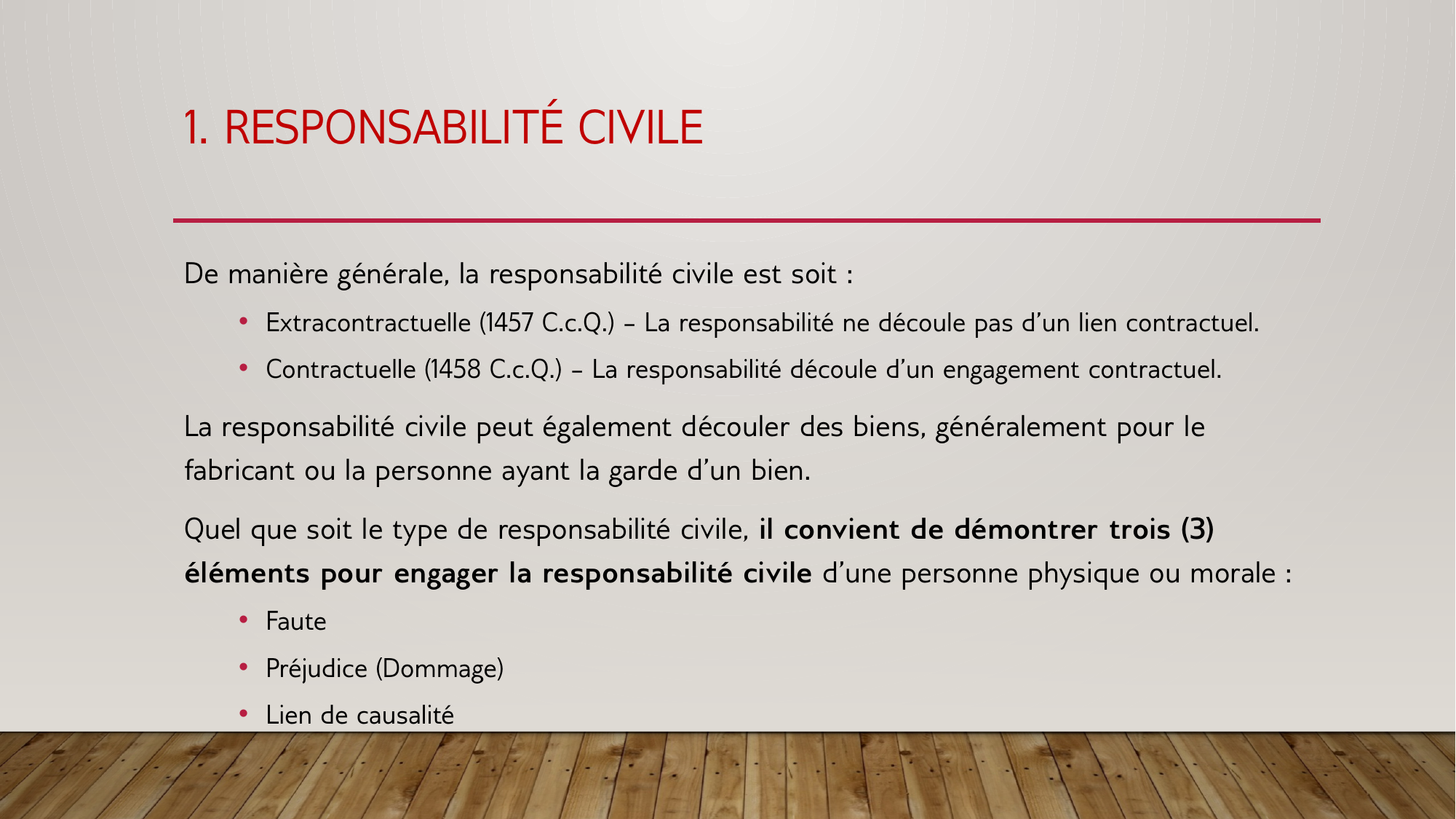

# 1. responsabilité civile
De manière générale, la responsabilité civile est soit :
Extracontractuelle (1457 C.c.Q.) – La responsabilité ne découle pas d’un lien contractuel.
Contractuelle (1458 C.c.Q.) – La responsabilité découle d’un engagement contractuel.
La responsabilité civile peut également découler des biens, généralement pour le fabricant ou la personne ayant la garde d’un bien.
Quel que soit le type de responsabilité civile, il convient de démontrer trois (3) éléments pour engager la responsabilité civile d’une personne physique ou morale :
Faute
Préjudice (Dommage)
Lien de causalité